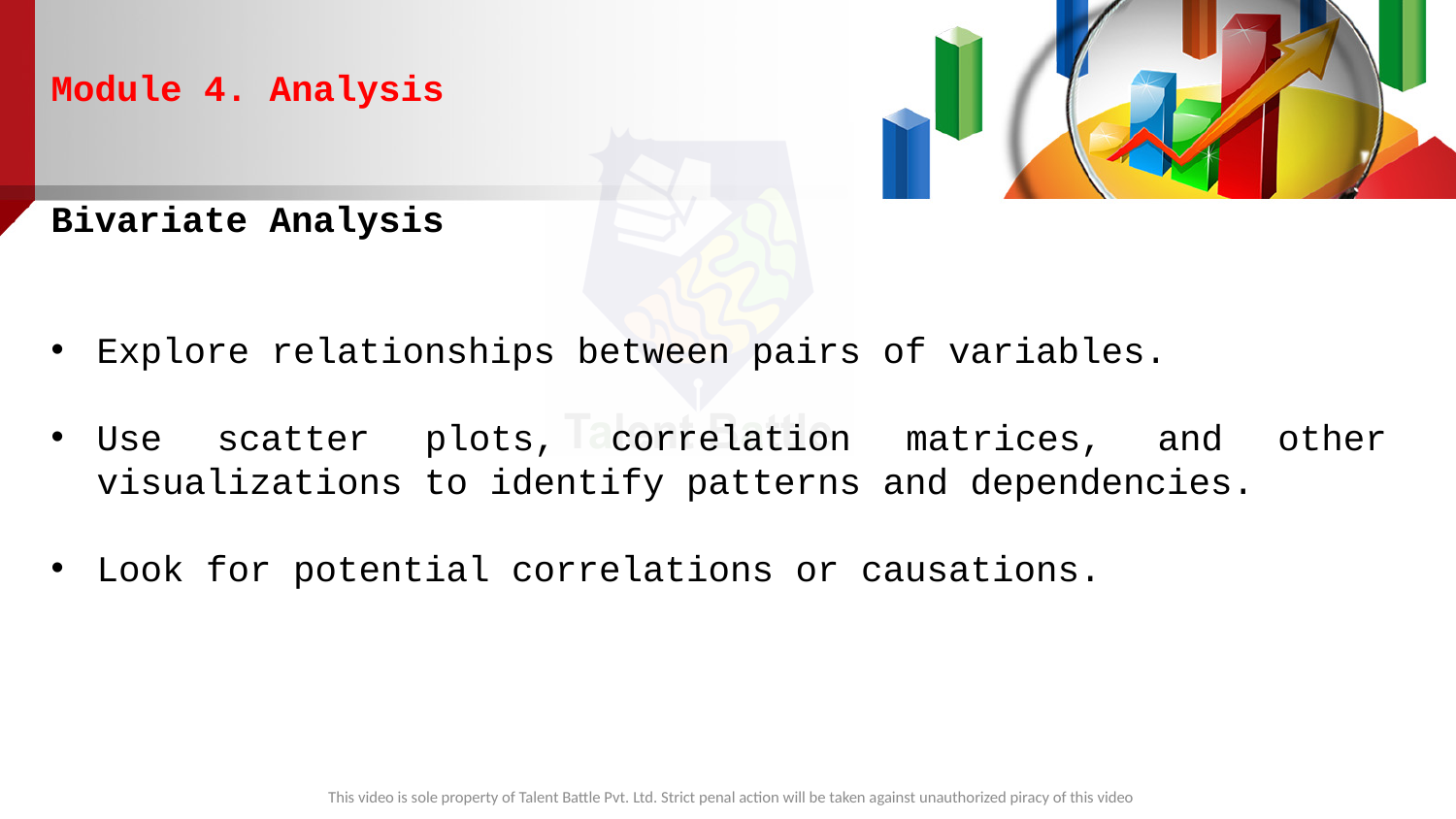

Module 4. Analysis

Bivariate Analysis

Explore relationships between pairs of variables.

Use scatter plots, correlation matrices, and other visualizations to identify patterns and dependencies.

Look for potential correlations or causations.

This video is sole property of Talent Battle Pvt. Ltd. Strict penal action will be taken against unauthorized piracy of this video